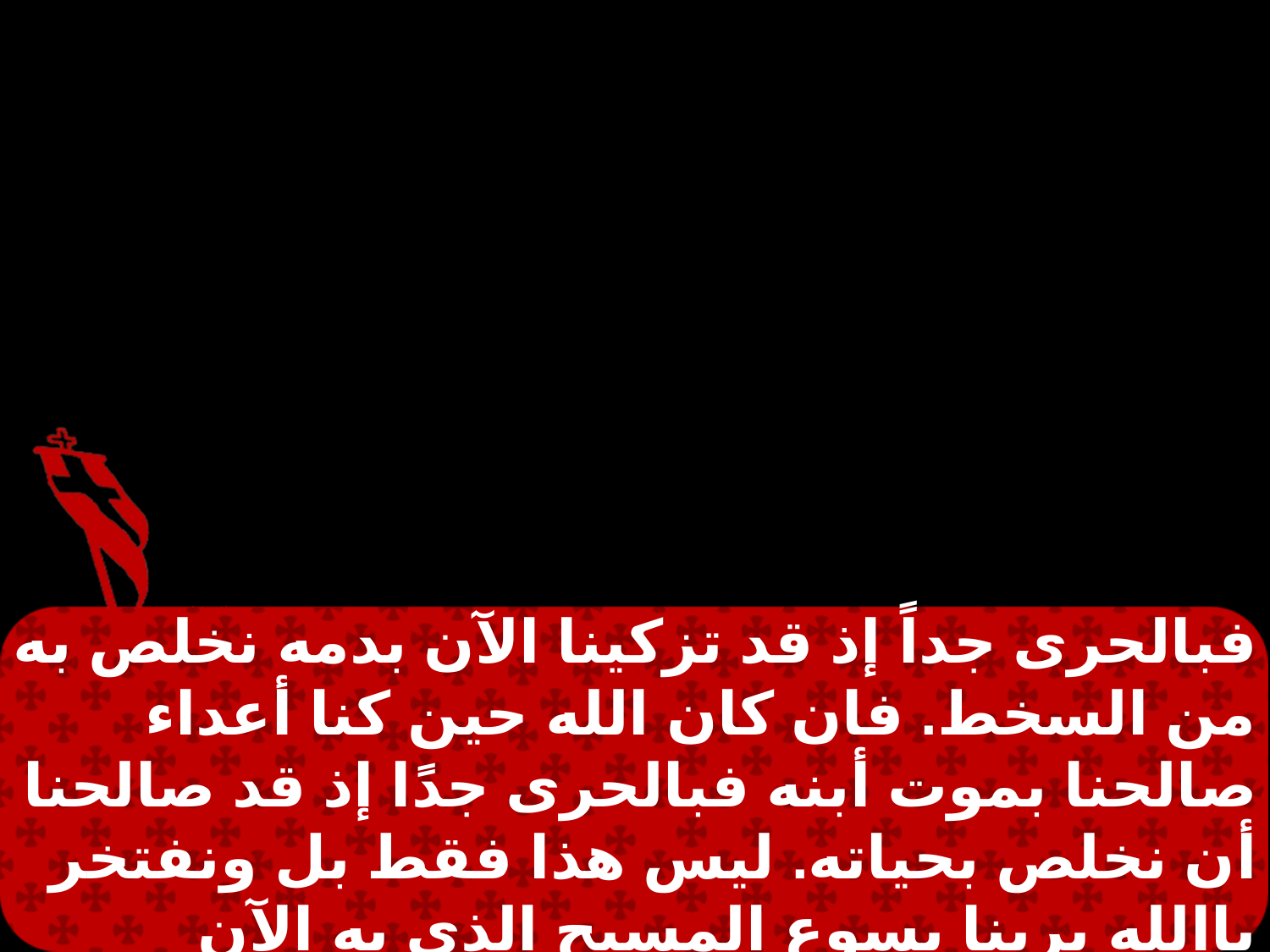

فبالحرى جداً إذ قد تزكينا الآن بدمه نخلص به من السخط. فان كان الله حين كنا أعداء صالحنا بموت أبنه فبالحرى جدًا إذ قد صالحنا أن نخلص بحياته. ليس هذا فقط بل ونفتخر باالله بربنا يسوع المسيح الذى به الآن